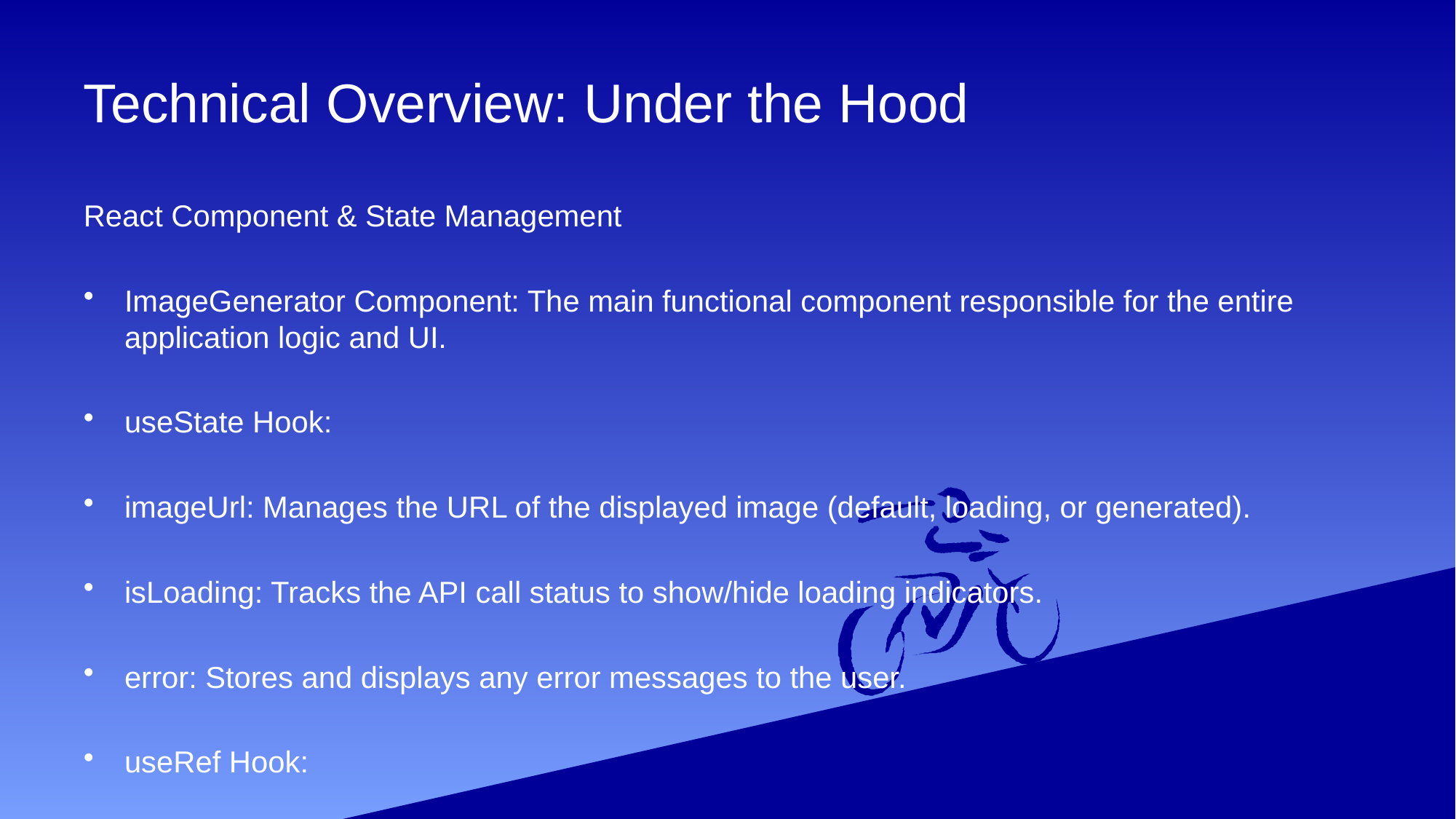

# Technical Overview: Under the Hood
React Component & State Management

ImageGenerator Component: The main functional component responsible for the entire application logic and UI.

useState Hook:

imageUrl: Manages the URL of the displayed image (default, loading, or generated).

isLoading: Tracks the API call status to show/hide loading indicators.

error: Stores and displays any error messages to the user.

useRef Hook:

inputRef: Provides a direct reference to the text input field to easily access the user's prompt.